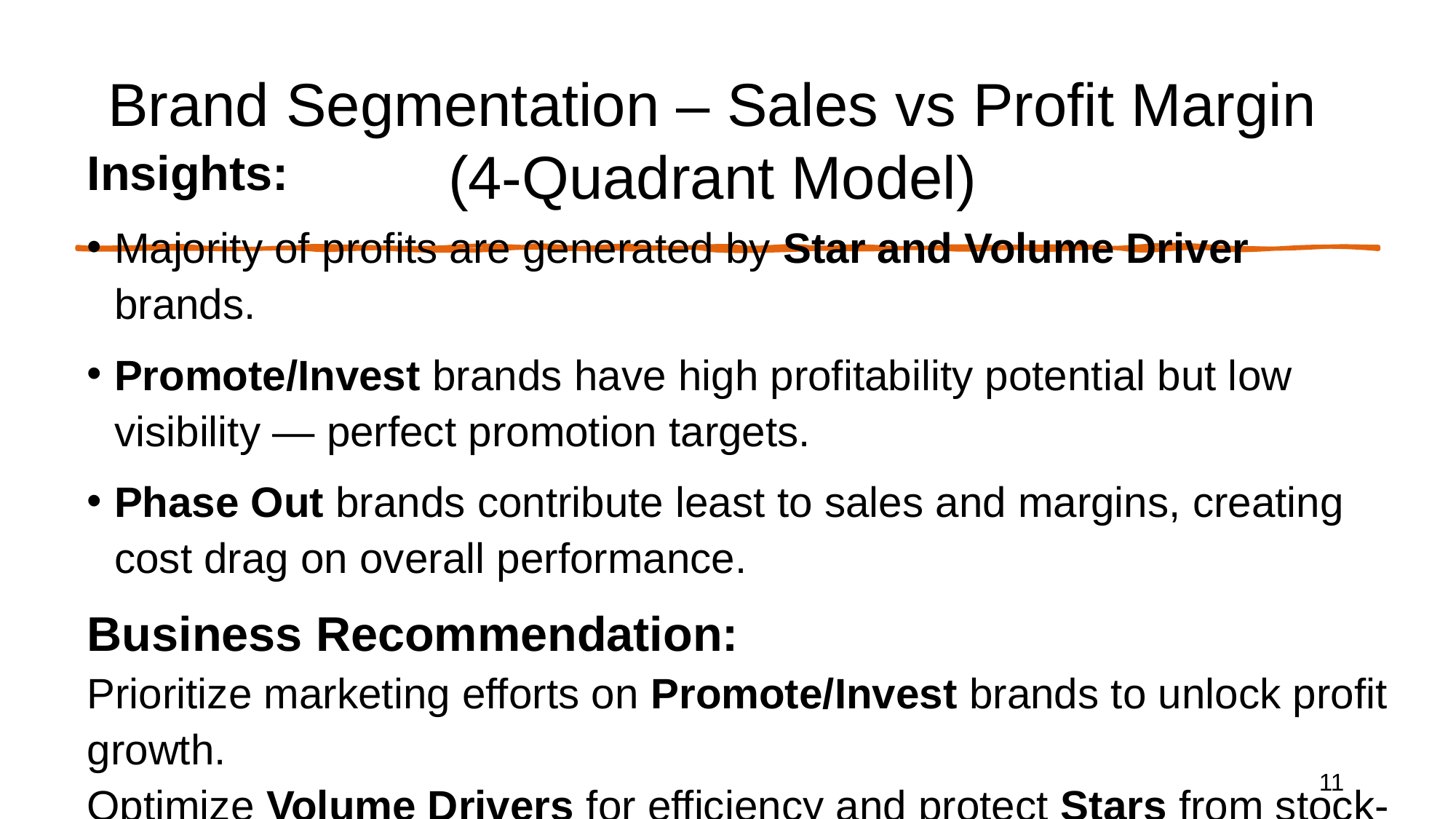

# Brand Segmentation – Sales vs Profit Margin (4-Quadrant Model)
Insights:
Majority of profits are generated by Star and Volume Driver brands.
Promote/Invest brands have high profitability potential but low visibility — perfect promotion targets.
Phase Out brands contribute least to sales and margins, creating cost drag on overall performance.
Business Recommendation:
Prioritize marketing efforts on Promote/Invest brands to unlock profit growth.
Optimize Volume Drivers for efficiency and protect Stars from stock-outs.

11